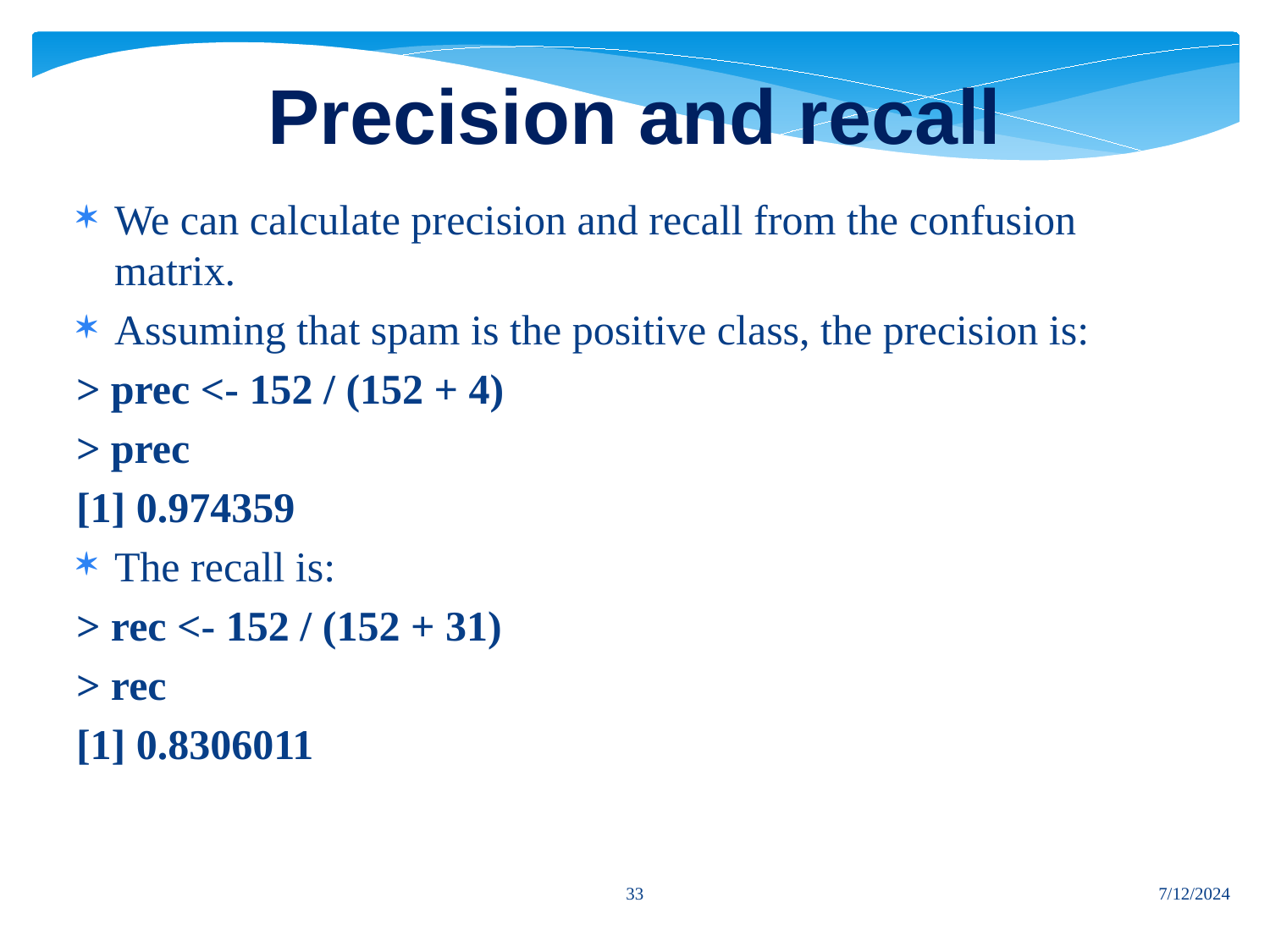

# Precision and recall
We can calculate precision and recall from the confusion matrix.
Assuming that spam is the positive class, the precision is:
> prec <- 152 / (152 + 4)
> prec
[1] 0.974359
The recall is:
> rec <- 152 / (152 + 31)
> rec
[1] 0.8306011
33

7/12/2024